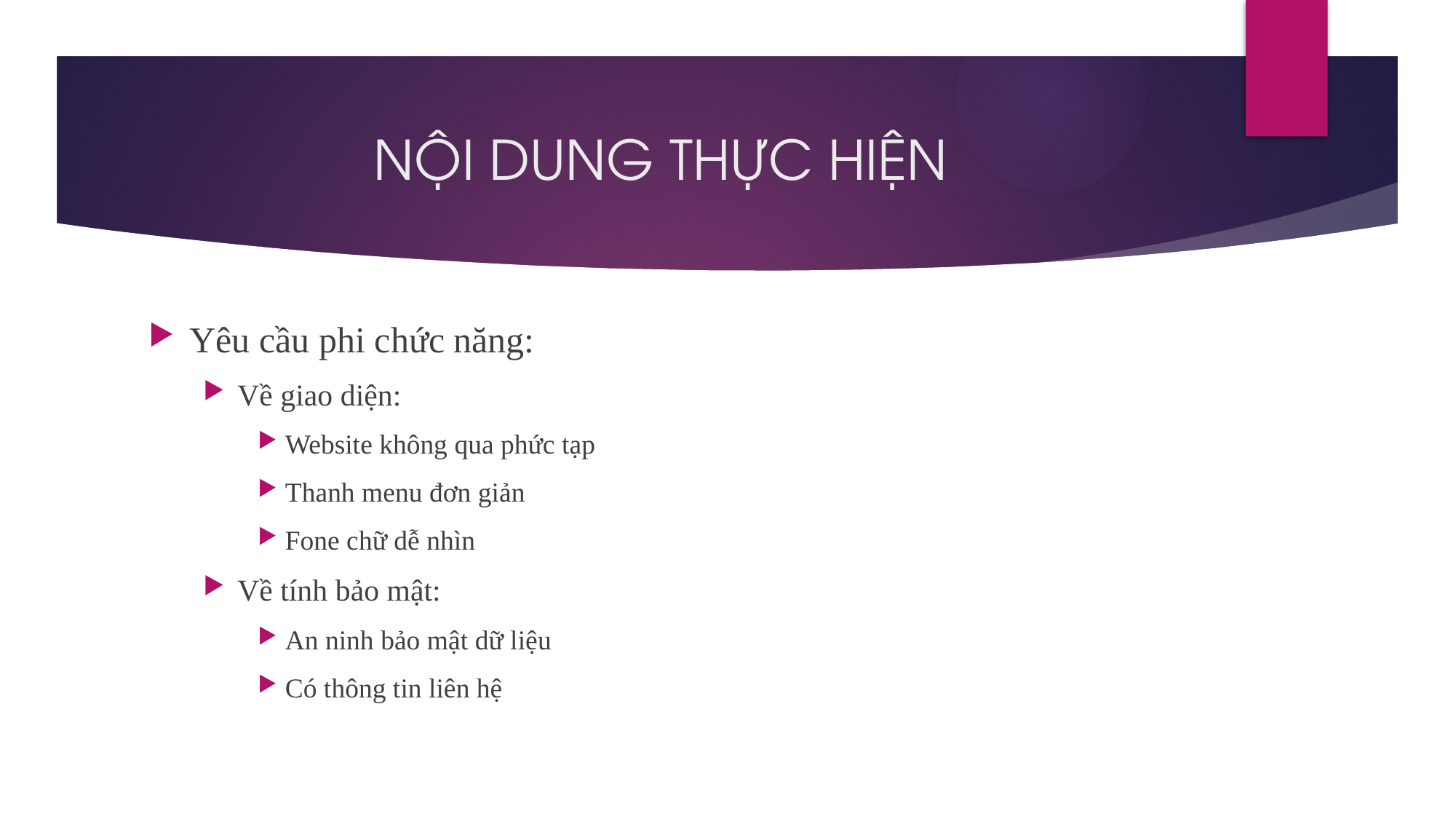

# NỘI DUNG THỰC HIỆN
Yêu cầu phi chức năng:
Về giao diện:
Website không qua phức tạp
Thanh menu đơn giản
Fone chữ dễ nhìn
Về tính bảo mật:
An ninh bảo mật dữ liệu
Có thông tin liên hệ